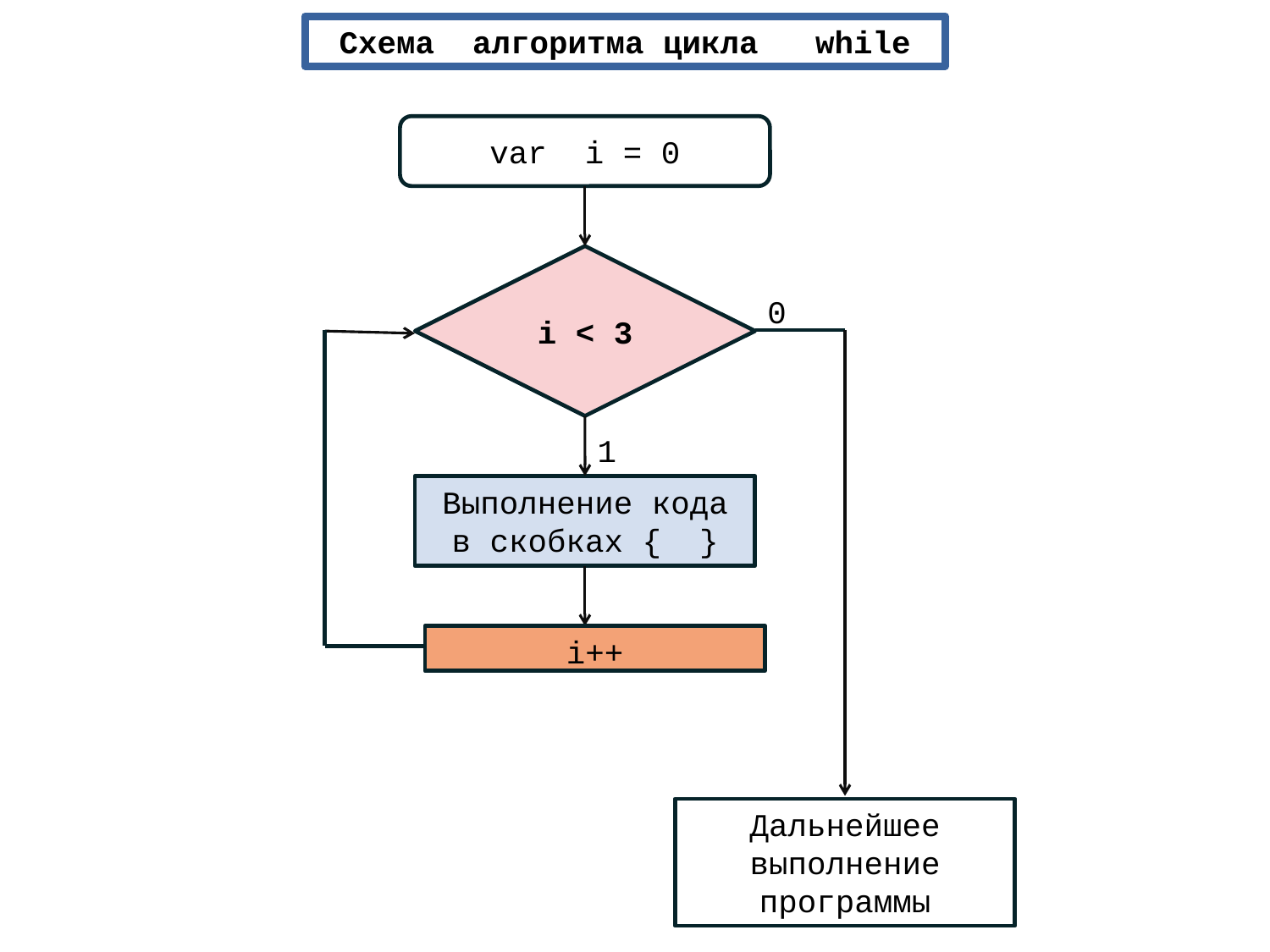

Схема  алгоритма цикла   while
var  i = 0
i < 3
0
1
Выполнение кода
в скобках {  }
i++
Дальнейшее выполнение программы